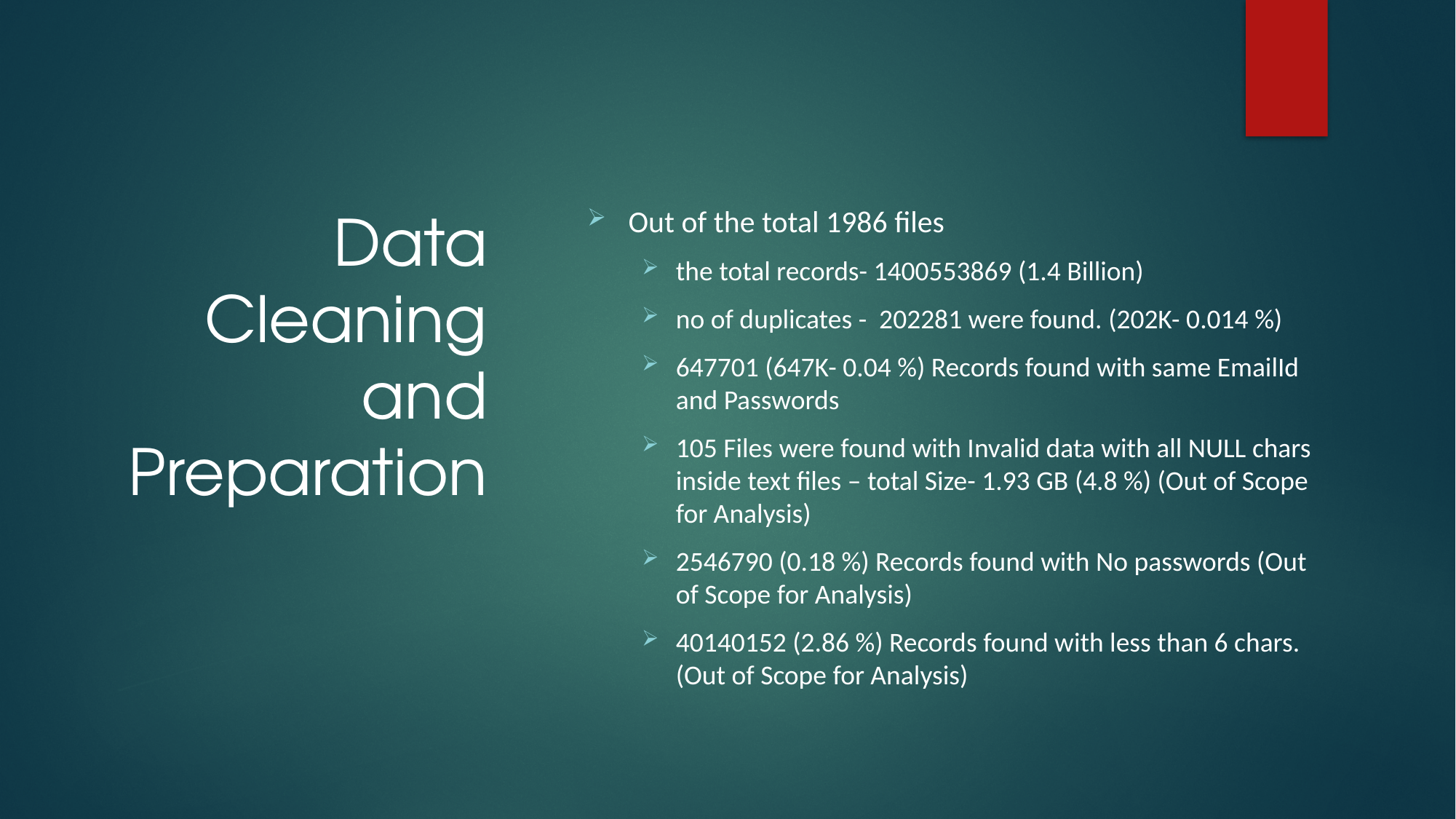

# Data Cleaning and Preparation
Out of the total 1986 files
the total records- 1400553869 (1.4 Billion)
no of duplicates -  202281 were found. (202K- 0.014 %)
647701 (647K- 0.04 %) Records found with same EmailId and Passwords
105 Files were found with Invalid data with all NULL chars inside text files – total Size- 1.93 GB (4.8 %) (Out of Scope for Analysis)
2546790 (0.18 %) Records found with No passwords (Out of Scope for Analysis)
40140152 (2.86 %) Records found with less than 6 chars. (Out of Scope for Analysis)